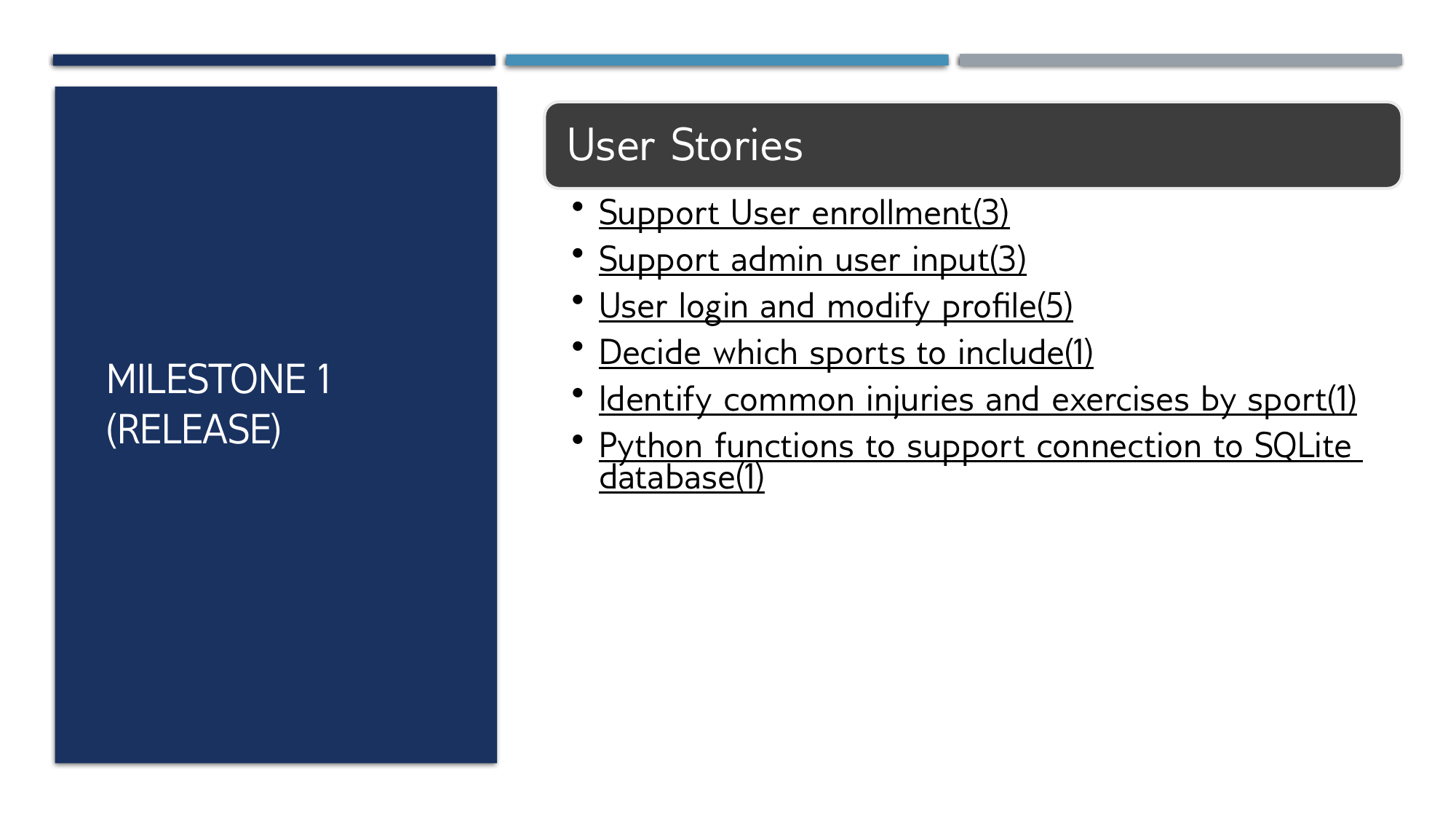

User Stories
Support User enrollment(3)
Support admin user input(3)
User login and modify profile(5)
Decide which sports to include(1)
Identify common injuries and exercises by sport(1)
Python functions to support connection to SQLite database(1)
# MILESTONE 1 (RELEASE)